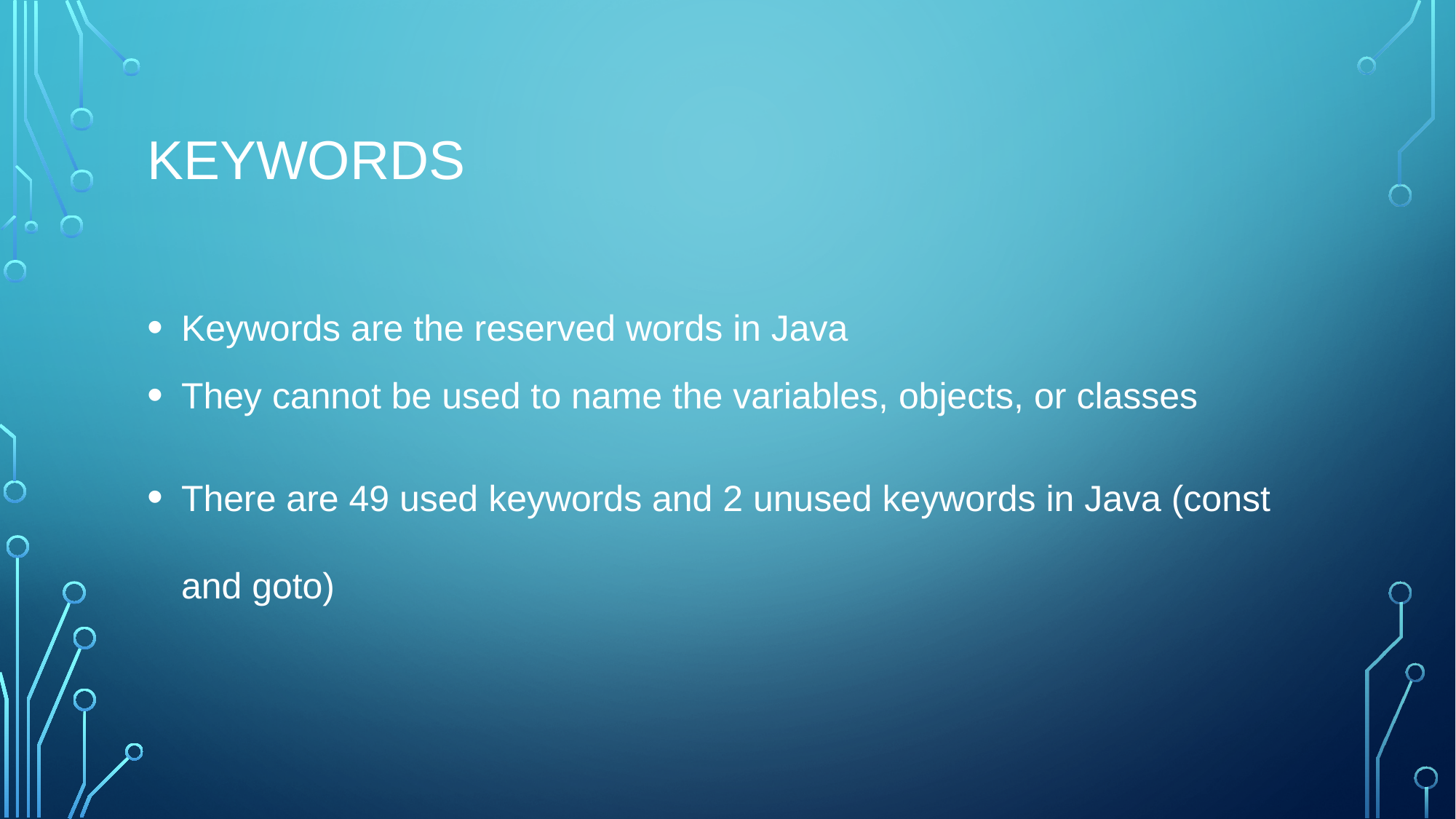

# KEYWORDS
Keywords are the reserved words in Java
They cannot be used to name the variables, objects, or classes
There are 49 used keywords and 2 unused keywords in Java (const and goto)